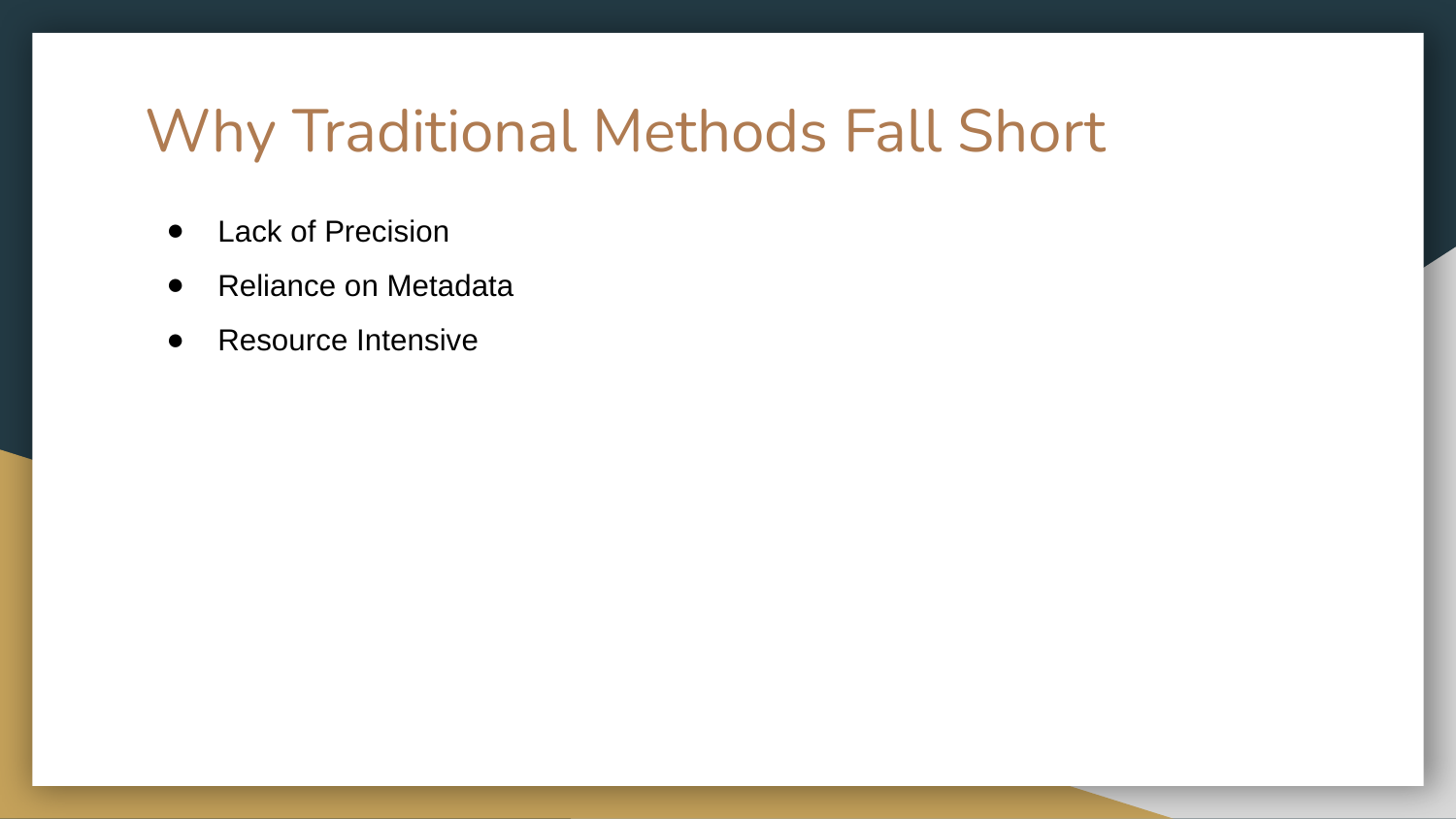

# Why Traditional Methods Fall Short
Lack of Precision
Reliance on Metadata
Resource Intensive